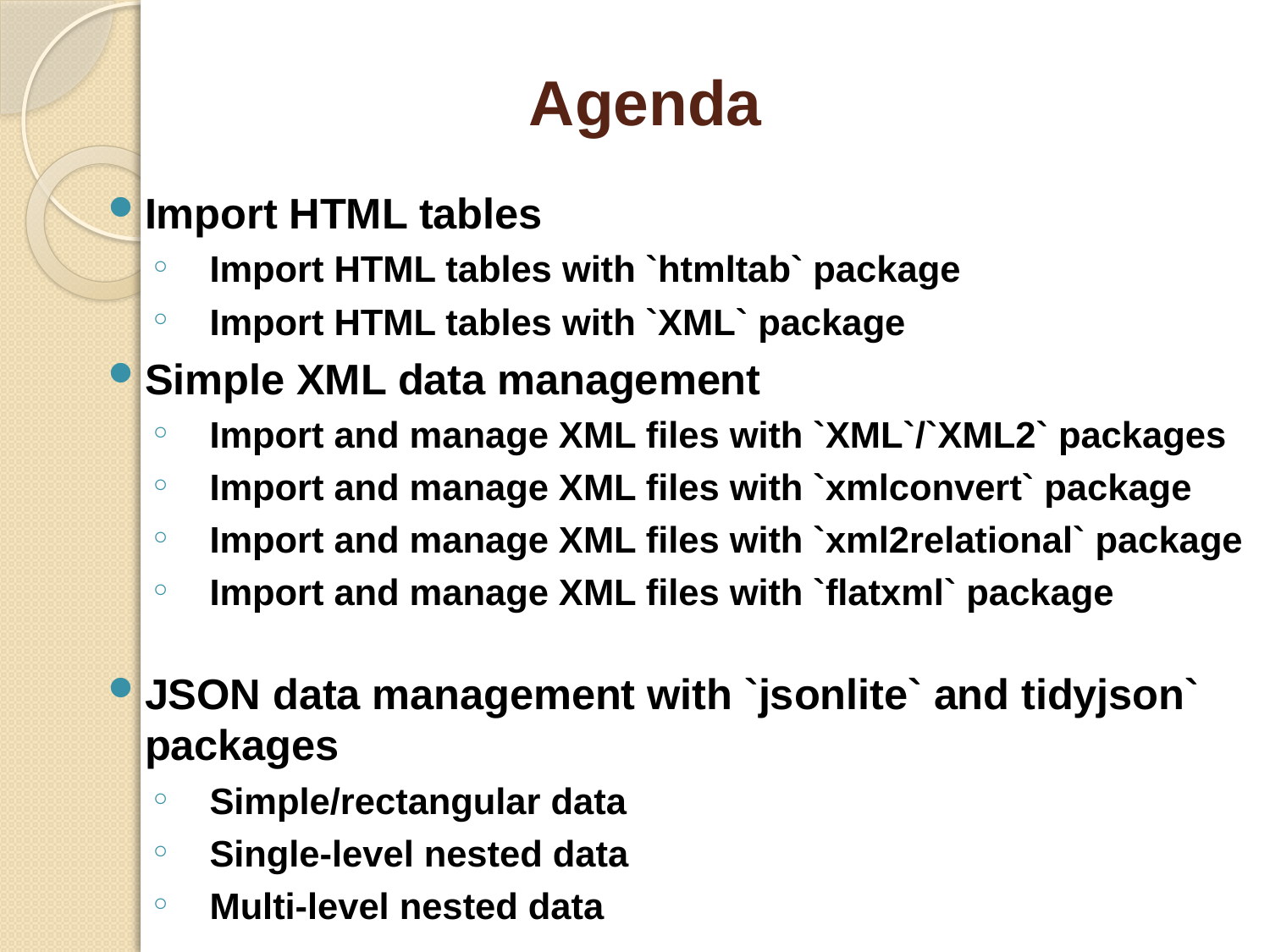

# Agenda
Import HTML tables
Import HTML tables with `htmltab` package
Import HTML tables with `XML` package
Simple XML data management
Import and manage XML files with `XML`/`XML2` packages
Import and manage XML files with `xmlconvert` package
Import and manage XML files with `xml2relational` package
Import and manage XML files with `flatxml` package
JSON data management with `jsonlite` and tidyjson` packages
Simple/rectangular data
Single-level nested data
Multi-level nested data